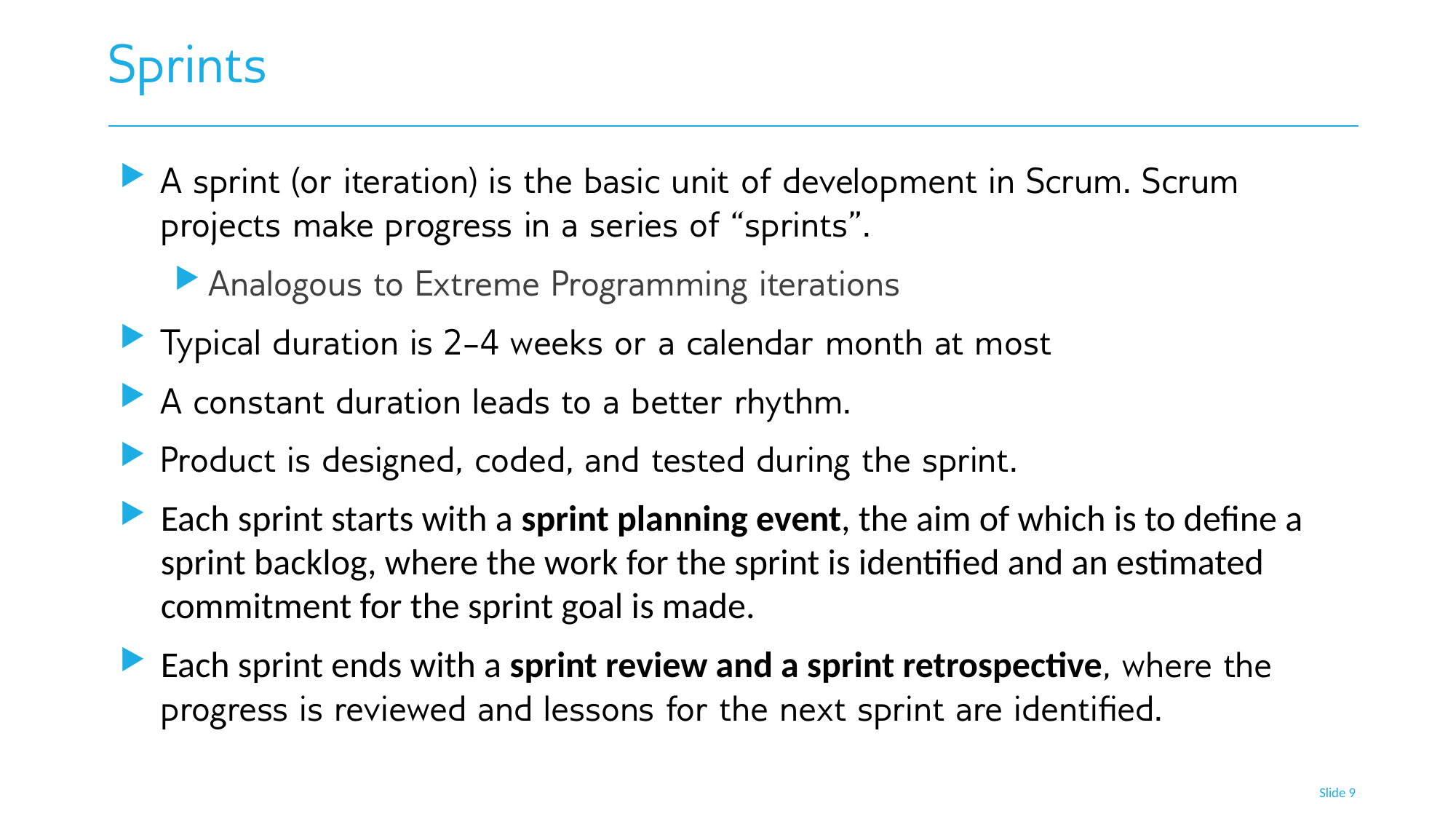

# Sprints
A sprint (or iteration) is the basic unit of development in Scrum. Scrum projects make progress in a series of “sprints”.
Analogous to Extreme Programming iterations
Typical duration is 2–4 weeks or a calendar month at most
A constant duration leads to a better rhythm.
Product is designed, coded, and tested during the sprint.
Each sprint starts with a sprint planning event, the aim of which is to define a sprint backlog, where the work for the sprint is identified and an estimated commitment for the sprint goal is made.
Each sprint ends with a sprint review and a sprint retrospective, where the progress is reviewed and lessons for the next sprint are identified.
Slide 9